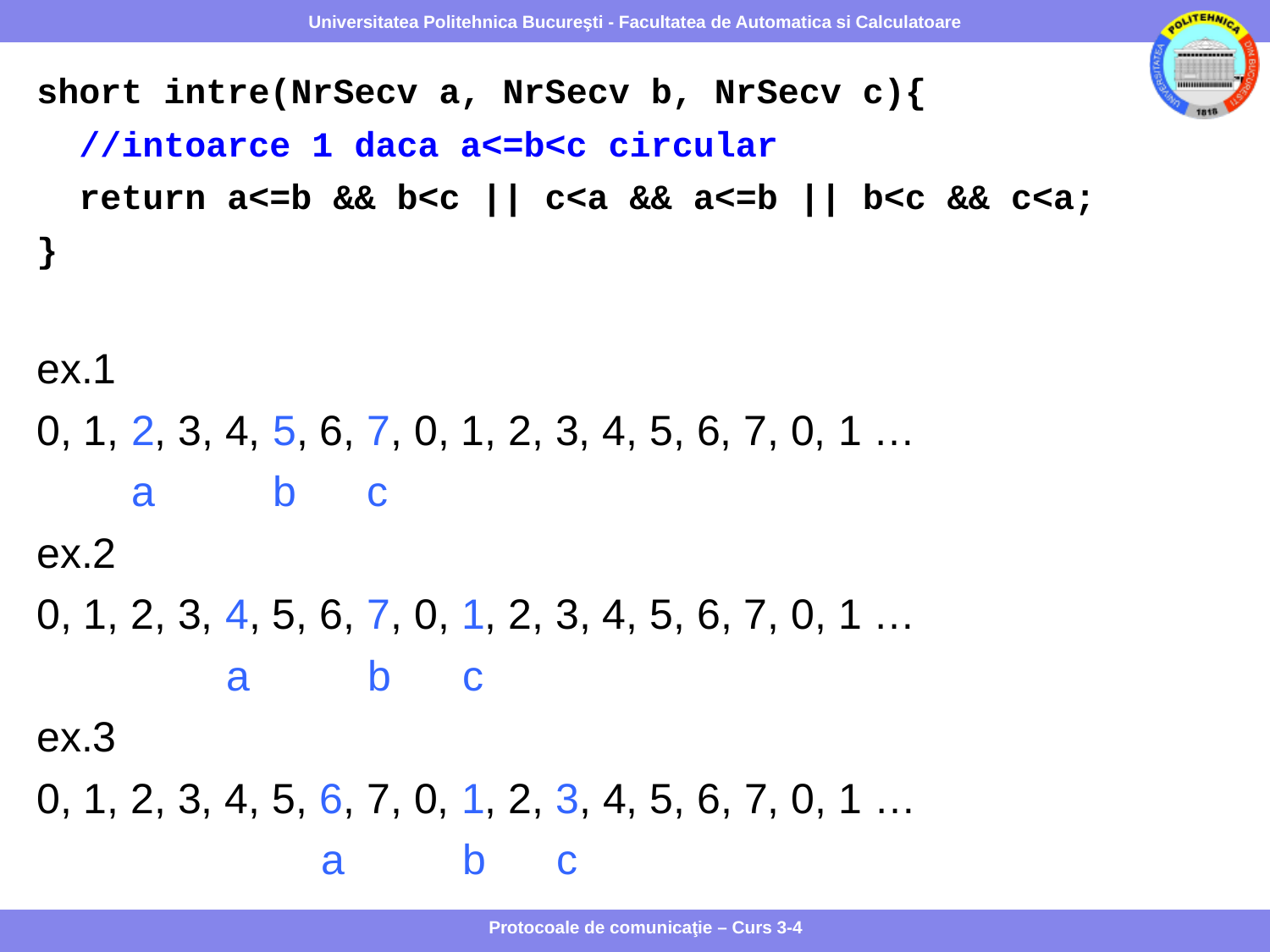

short intre(NrSecv a, NrSecv b, NrSecv c){
  //intoarce 1 daca a<=b<c circular
  return a<=b && b<c || c<a && a<=b || b<c && c<a;
}

ex.1
0, 1, 2, 3, 4, 5, 6, 7, 0, 1, 2, 3, 4, 5, 6, 7, 0, 1 …
        a          b      c
ex.2
0, 1, 2, 3, 4, 5, 6, 7, 0, 1, 2, 3, 4, 5, 6, 7, 0, 1 …
                a          b      c
ex.3
0, 1, 2, 3, 4, 5, 6, 7, 0, 1, 2, 3, 4, 5, 6, 7, 0, 1 …
                        a          b      c

Protocoale de comunicaţie – Curs 3-4